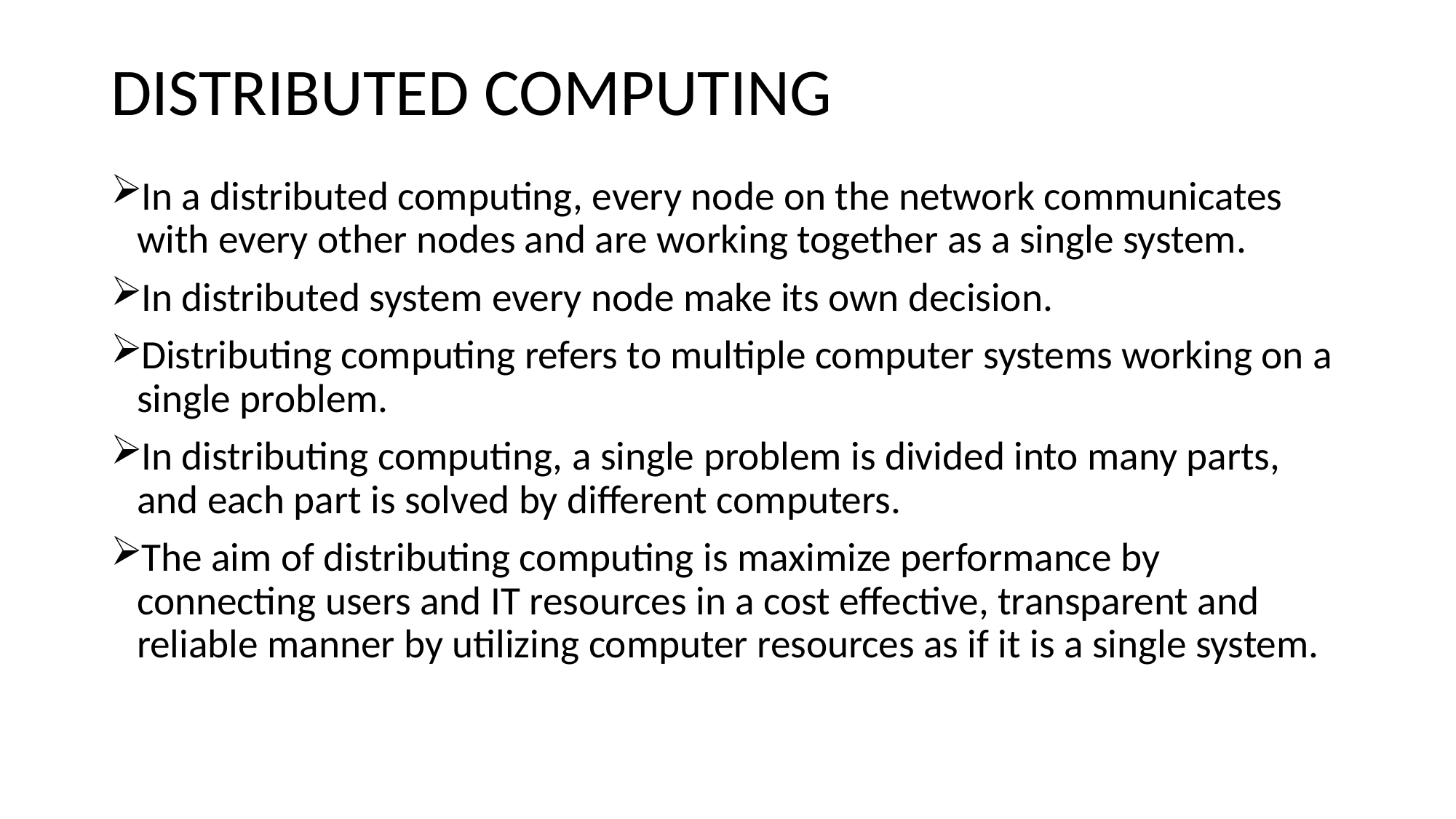

# DISTRIBUTED COMPUTING
In a distributed computing, every node on the network communicates with every other nodes and are working together as a single system.
In distributed system every node make its own decision.
Distributing computing refers to multiple computer systems working on a single problem.
In distributing computing, a single problem is divided into many parts, and each part is solved by different computers.
The aim of distributing computing is maximize performance by connecting users and IT resources in a cost effective, transparent and reliable manner by utilizing computer resources as if it is a single system.